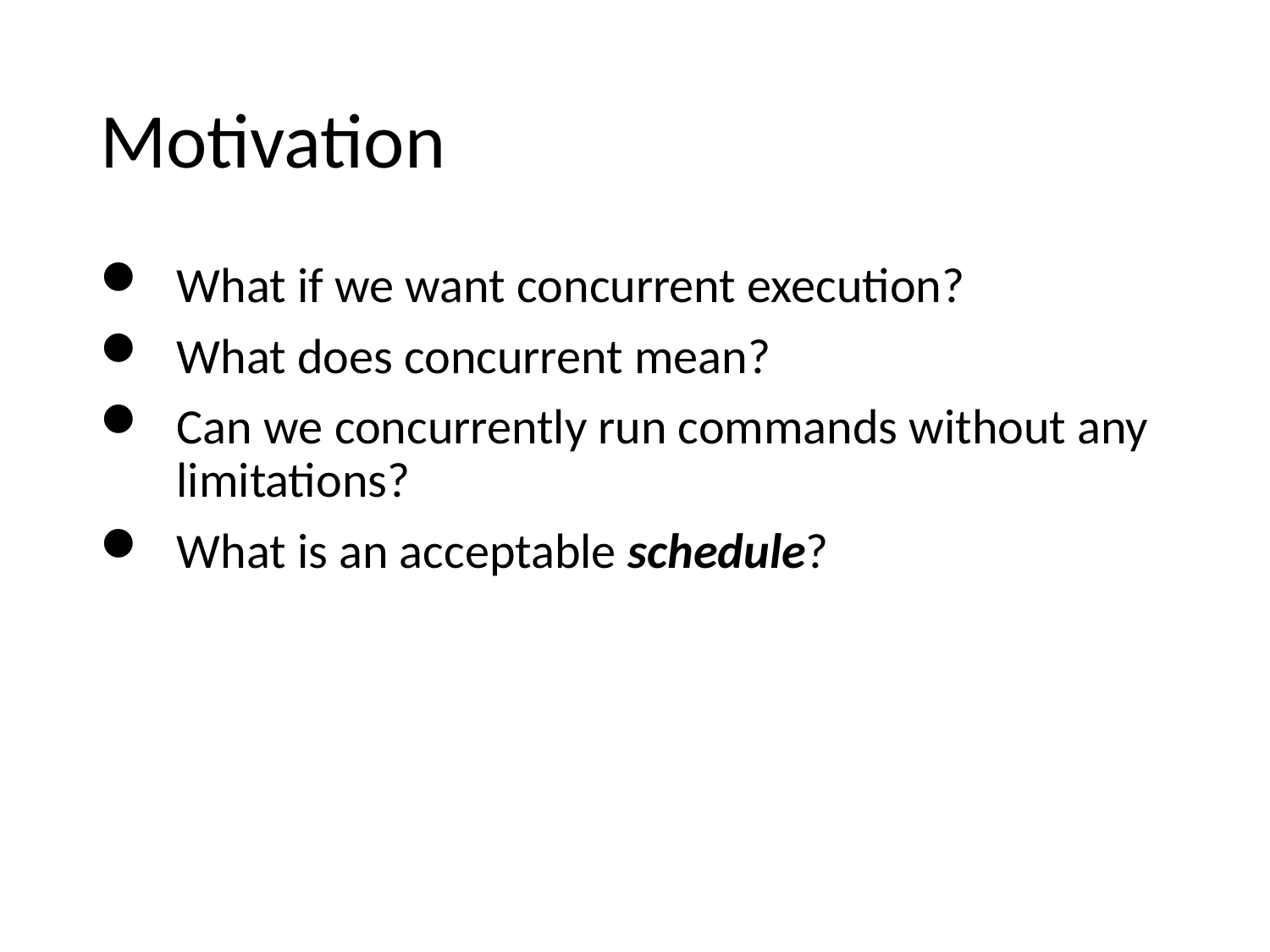

# Motivation
What if we want concurrent execution?
What does concurrent mean?
Can we concurrently run commands without any limitations?
What is an acceptable schedule?